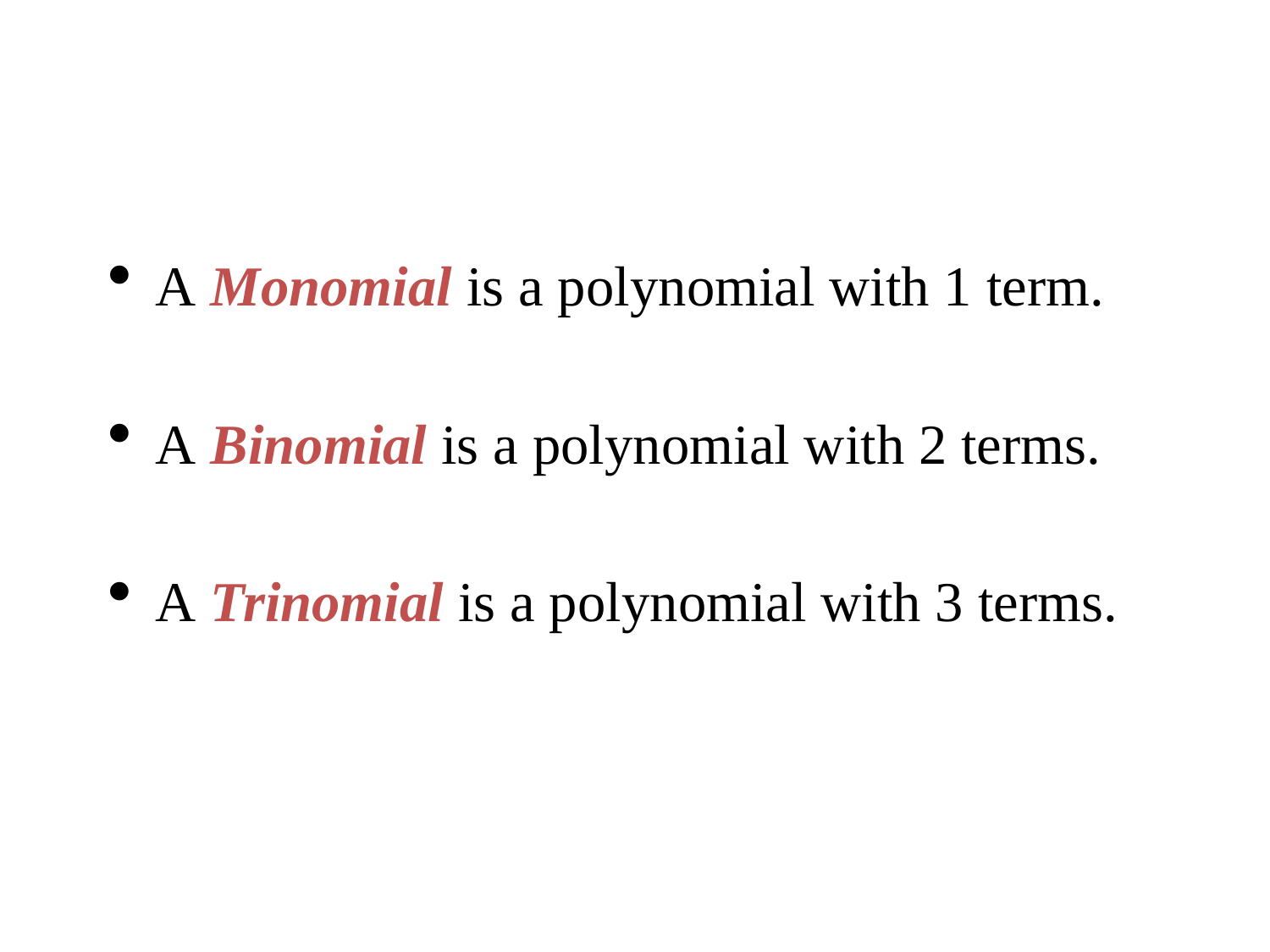

A Monomial is a polynomial with 1 term.

A Binomial is a polynomial with 2 terms.

A Trinomial is a polynomial with 3 terms.